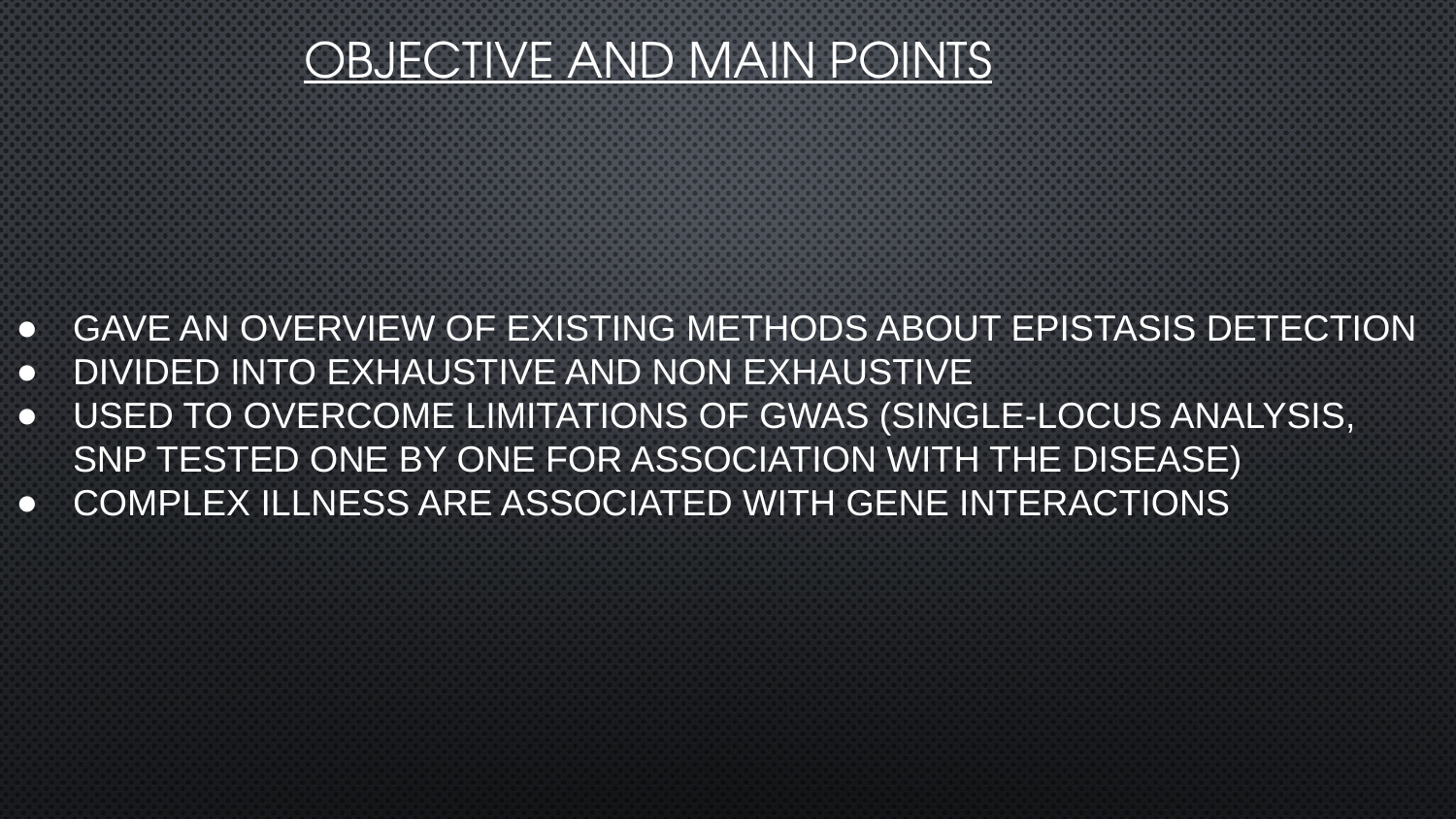

# Objective and main points

Gave an overview of existing methods about epistasis detection
Divided into Exhaustive and non exhaustive
Used to overcome limitations of Gwas (single-locus analysis, SNP tested one by one for association with the disease)
Complex illness are associated with gene interactions

2